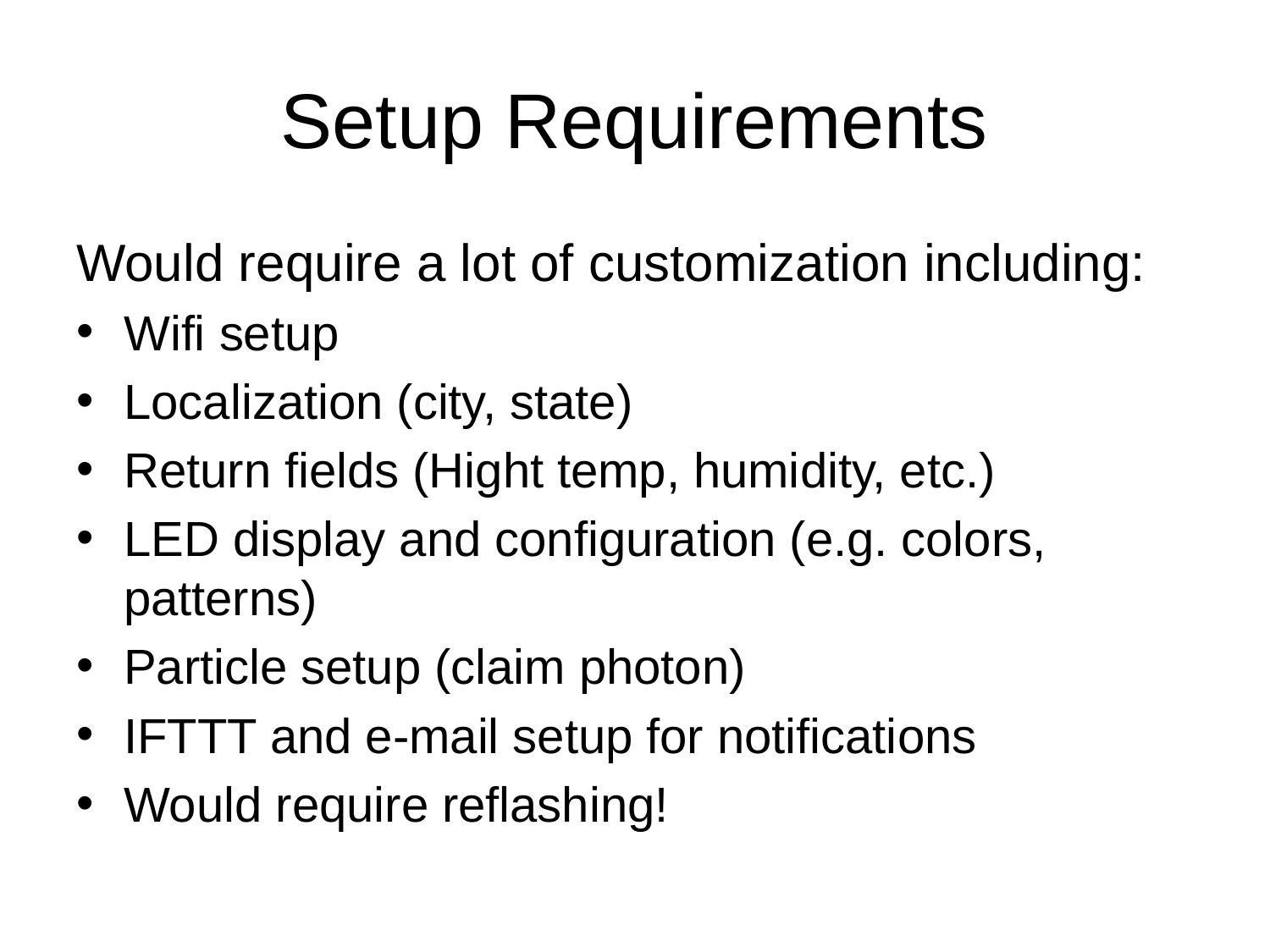

# Setup Requirements
Would require a lot of customization including:
Wifi setup
Localization (city, state)
Return fields (Hight temp, humidity, etc.)
LED display and configuration (e.g. colors, patterns)
Particle setup (claim photon)
IFTTT and e-mail setup for notifications
Would require reflashing!